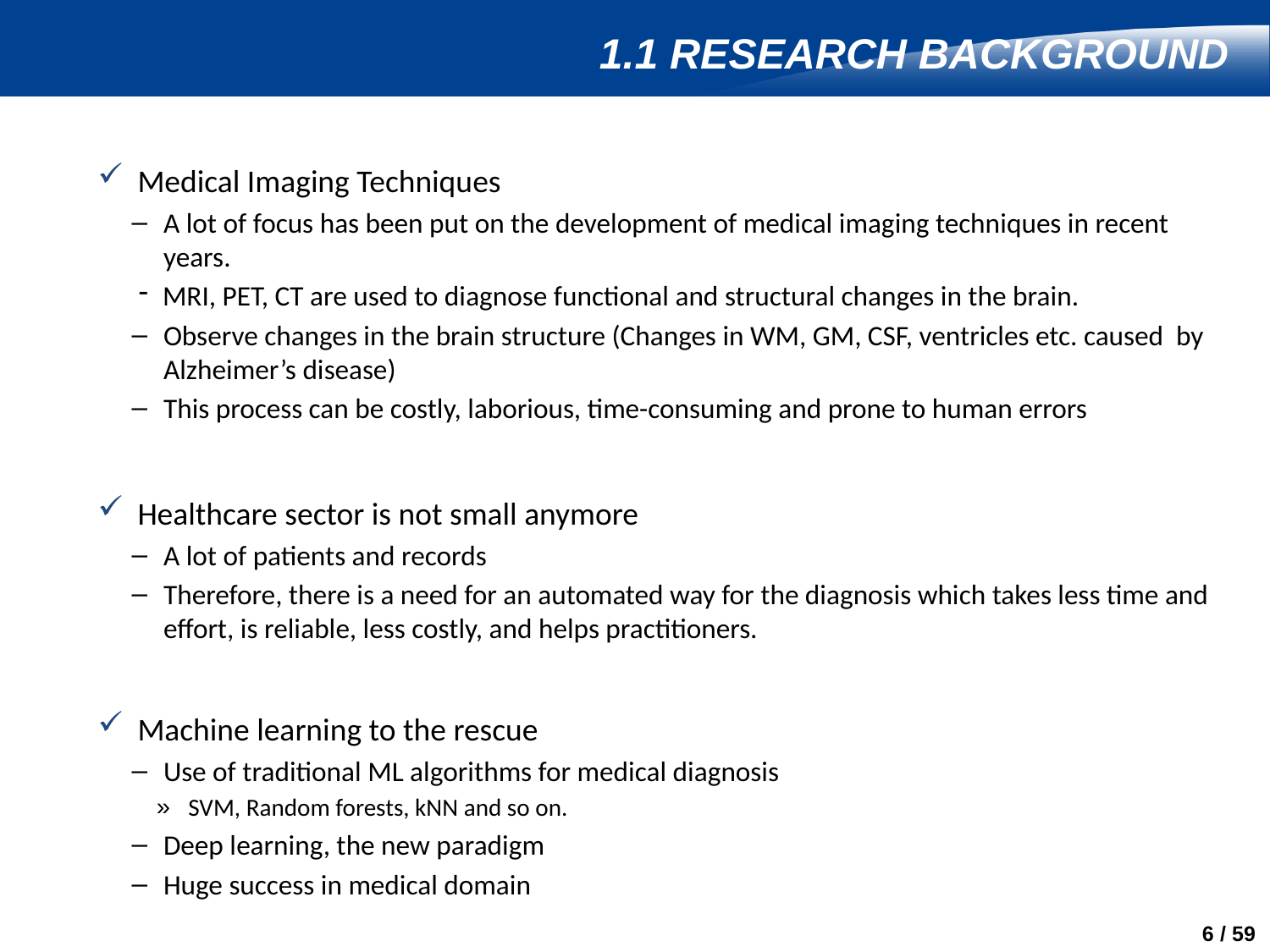

# 1.1 Research Background

Medical Imaging Techniques
A lot of focus has been put on the development of medical imaging techniques in recent years.
MRI, PET, CT are used to diagnose functional and structural changes in the brain.
Observe changes in the brain structure (Changes in WM, GM, CSF, ventricles etc. caused  by Alzheimer’s disease)
This process can be costly, laborious, time-consuming and prone to human errors

Healthcare sector is not small anymore
A lot of patients and records
Therefore, there is a need for an automated way for the diagnosis which takes less time and effort, is reliable, less costly, and helps practitioners.

Machine learning to the rescue
Use of traditional ML algorithms for medical diagnosis
SVM, Random forests, kNN and so on.
Deep learning, the new paradigm
Huge success in medical domain